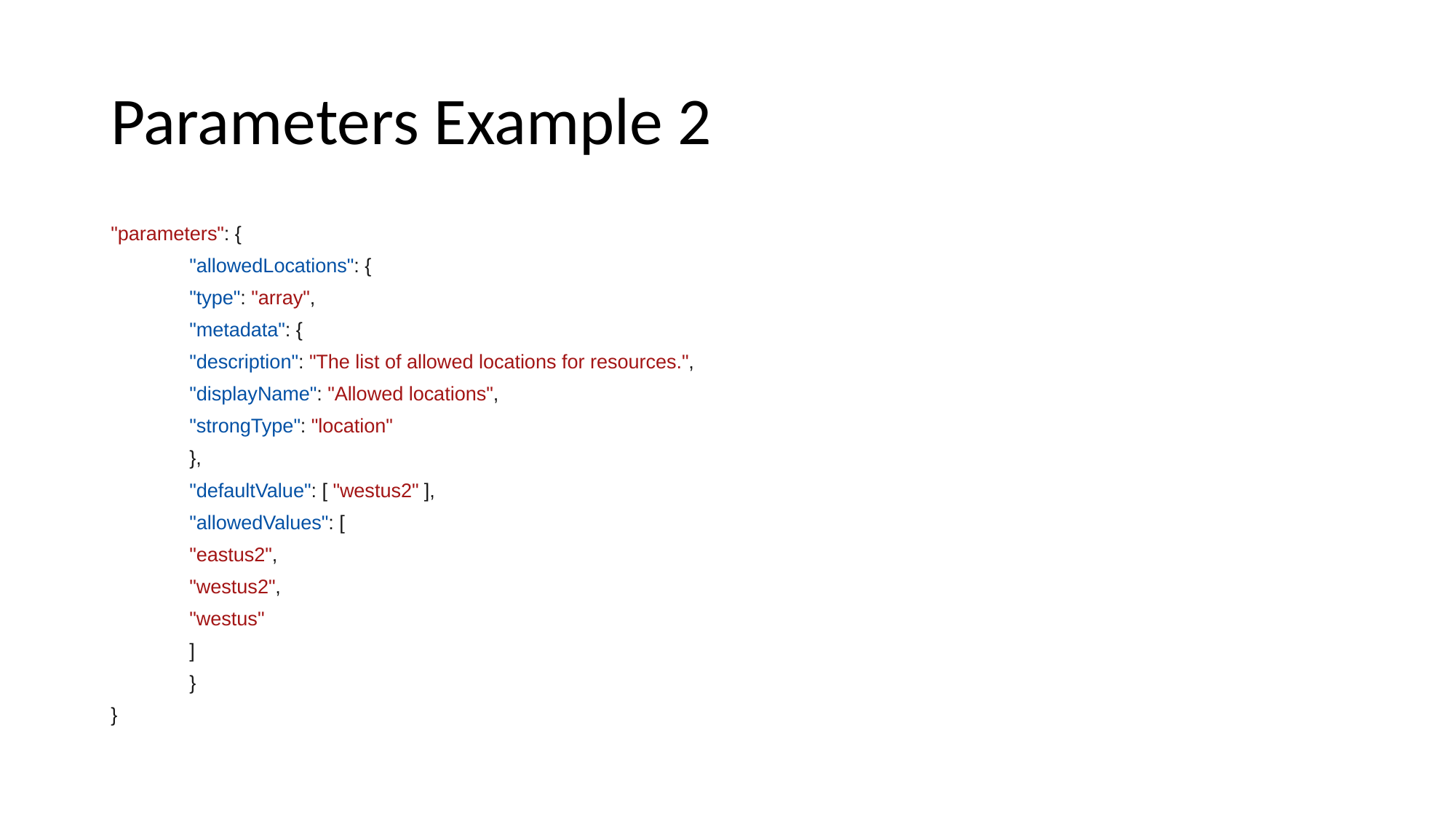

# Parameters Example 2
"parameters": {
	"allowedLocations": {
		"type": "array",
		"metadata": {
			"description": "The list of allowed locations for resources.",
			"displayName": "Allowed locations",
			"strongType": "location"
		},
		"defaultValue": [ "westus2" ],
		"allowedValues": [
			"eastus2",
			"westus2",
			"westus"
		]
	}
}